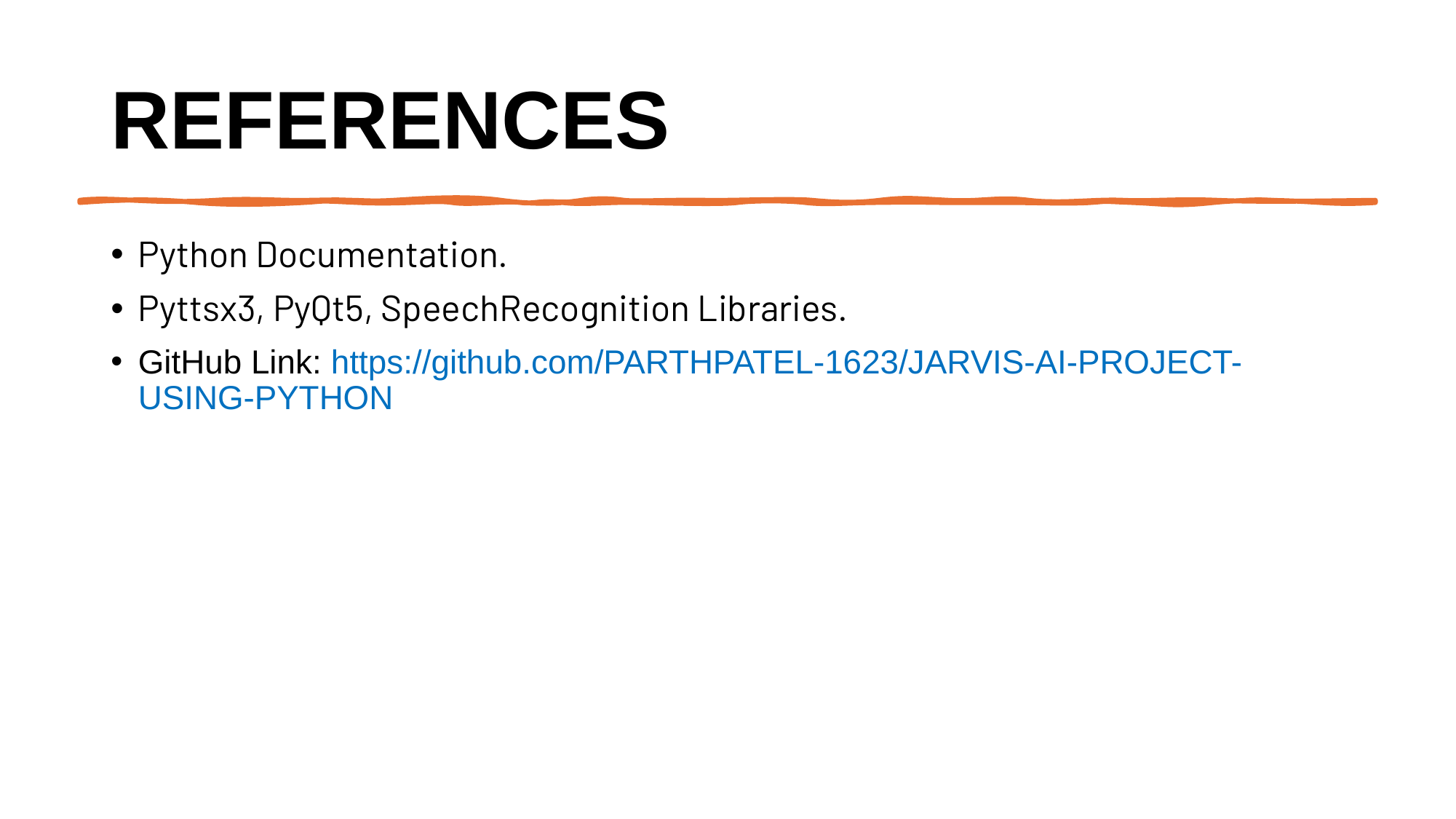

# References

Python Documentation.
Pyttsx3, PyQt5, SpeechRecognition Libraries.
GitHub Link: https://github.com/PARTHPATEL-1623/JARVIS-AI-PROJECT-USING-PYTHON